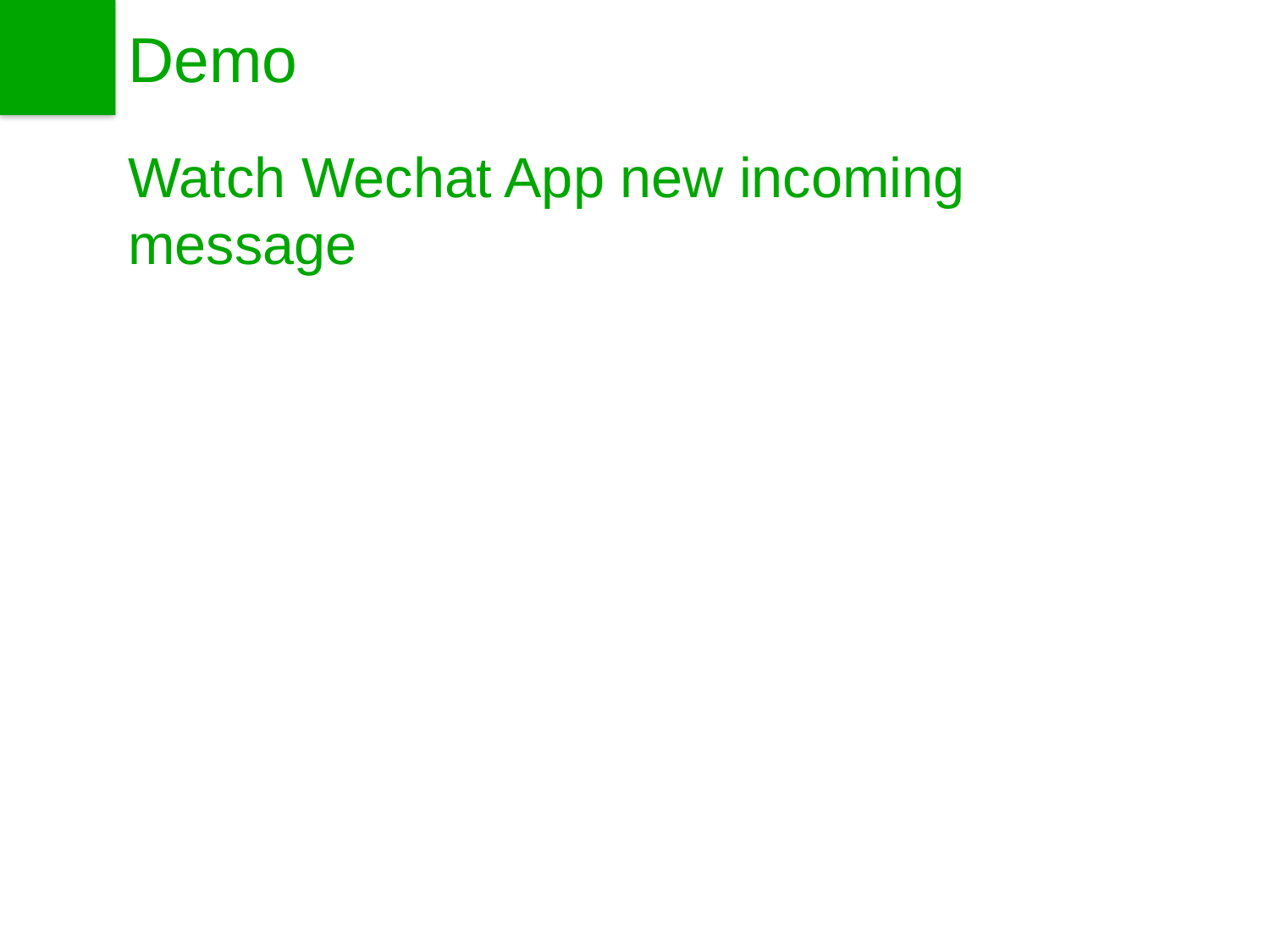

# Demo
Watch Wechat App new incoming message